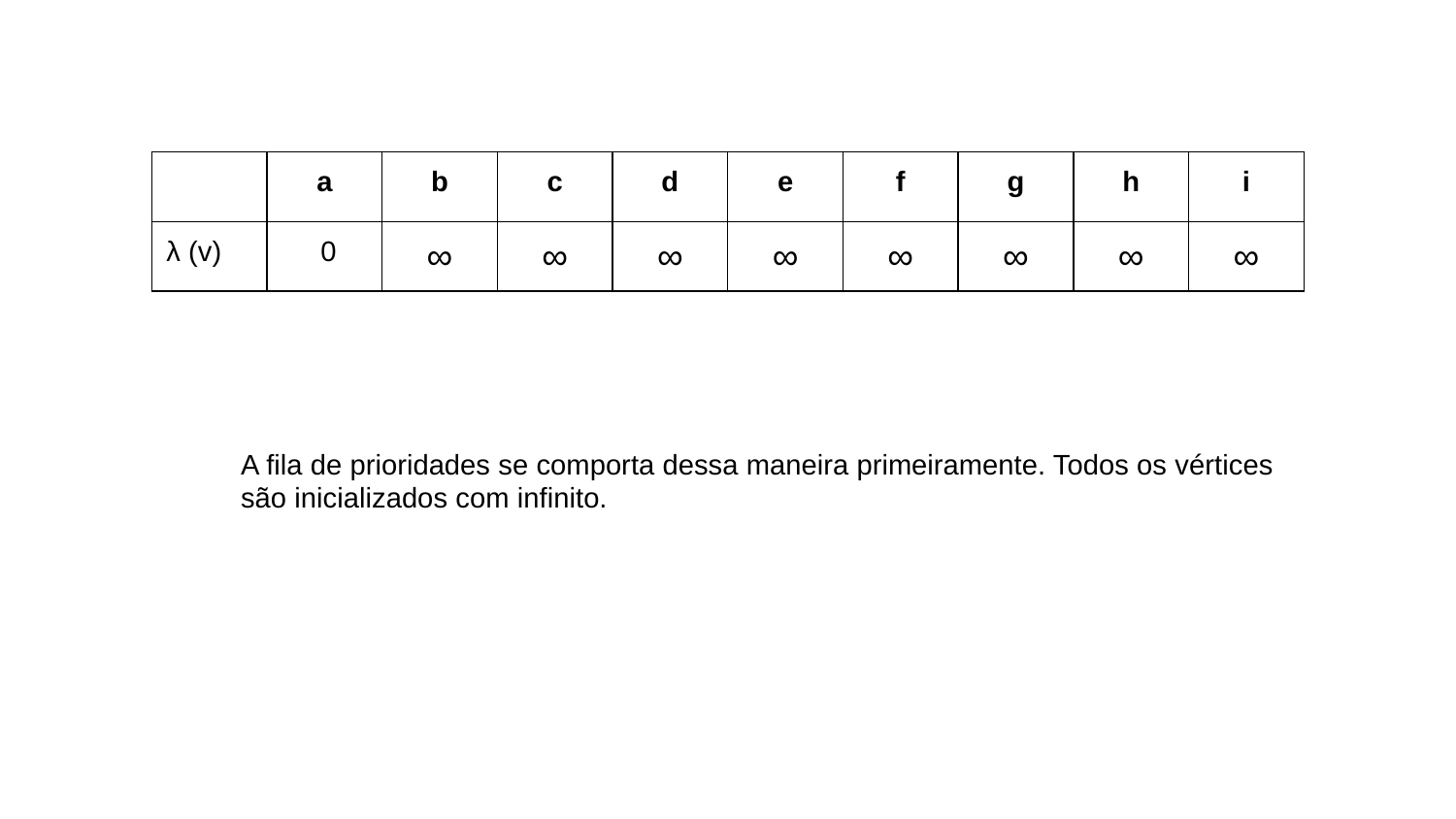

|  | a | b | c | d | e | f | g | h | i |
| --- | --- | --- | --- | --- | --- | --- | --- | --- | --- |
| λ (v) | 0 | ∞ | ∞ | ∞ | ∞ | ∞ | ∞ | ∞ | ∞ |
A fila de prioridades se comporta dessa maneira primeiramente. Todos os vértices são inicializados com infinito.